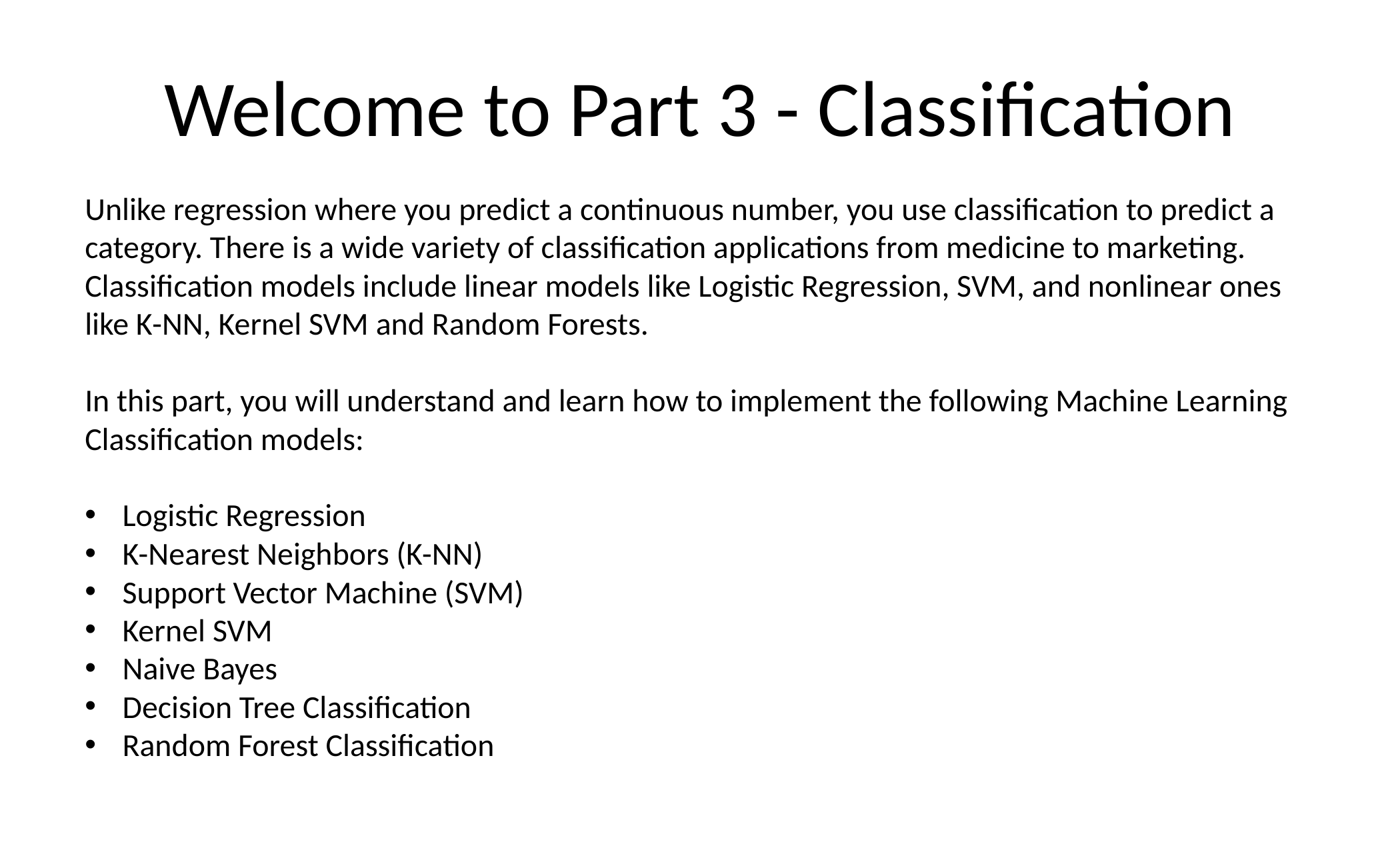

# Welcome to Part 3 - Classification
Unlike regression where you predict a continuous number, you use classification to predict a category. There is a wide variety of classification applications from medicine to marketing. Classification models include linear models like Logistic Regression, SVM, and nonlinear ones like K-NN, Kernel SVM and Random Forests.

In this part, you will understand and learn how to implement the following Machine Learning Classification models:

Logistic Regression
K-Nearest Neighbors (K-NN)
Support Vector Machine (SVM)
Kernel SVM
Naive Bayes
Decision Tree Classification
Random Forest Classification